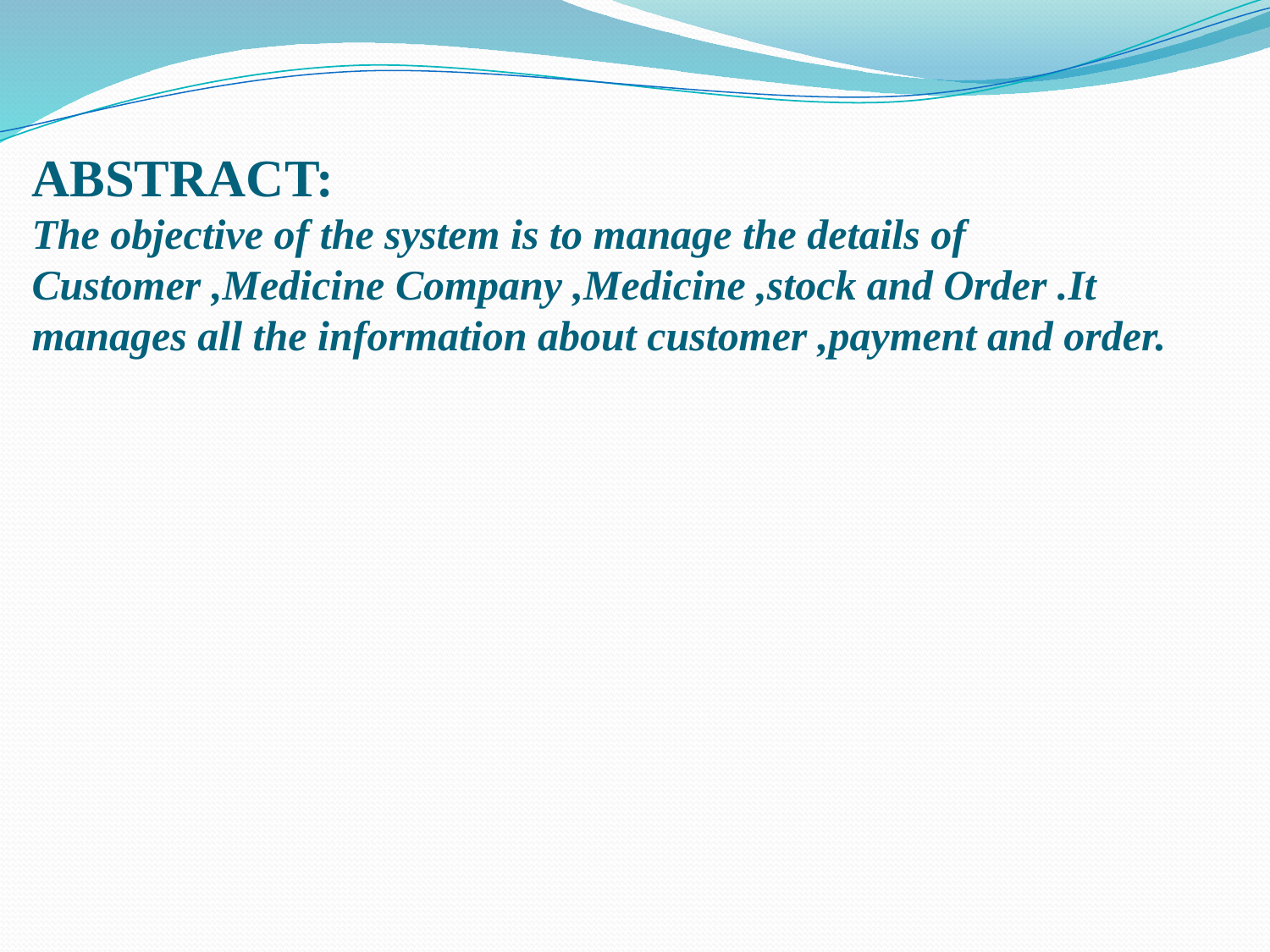

# ABSTRACT: The objective of the system is to manage the details of Customer ,Medicine Company ,Medicine ,stock and Order .It manages all the information about customer ,payment and order.